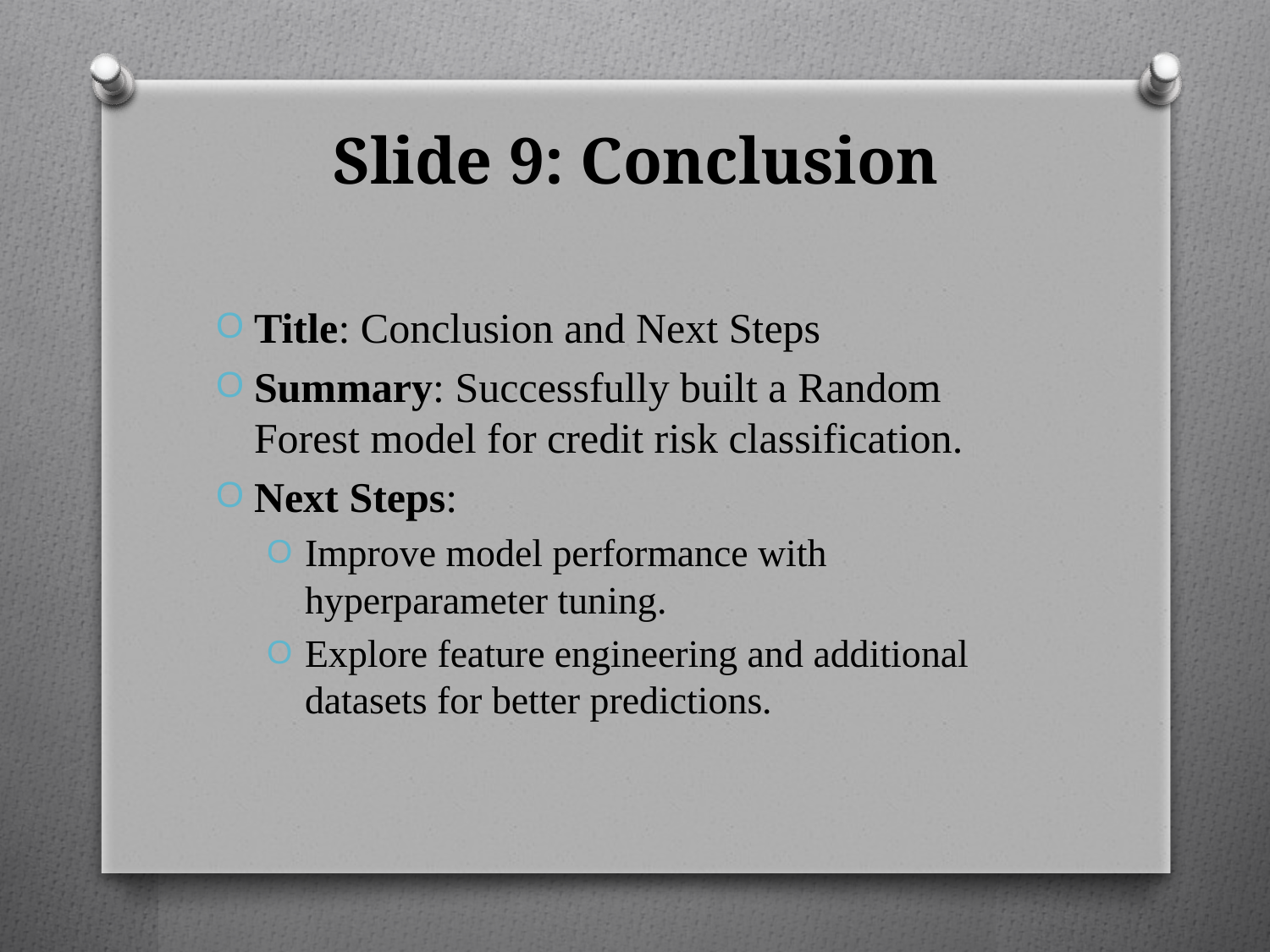

# Slide 9: Conclusion
Title: Conclusion and Next Steps
Summary: Successfully built a Random Forest model for credit risk classification.
Next Steps:
Improve model performance with hyperparameter tuning.
Explore feature engineering and additional datasets for better predictions.